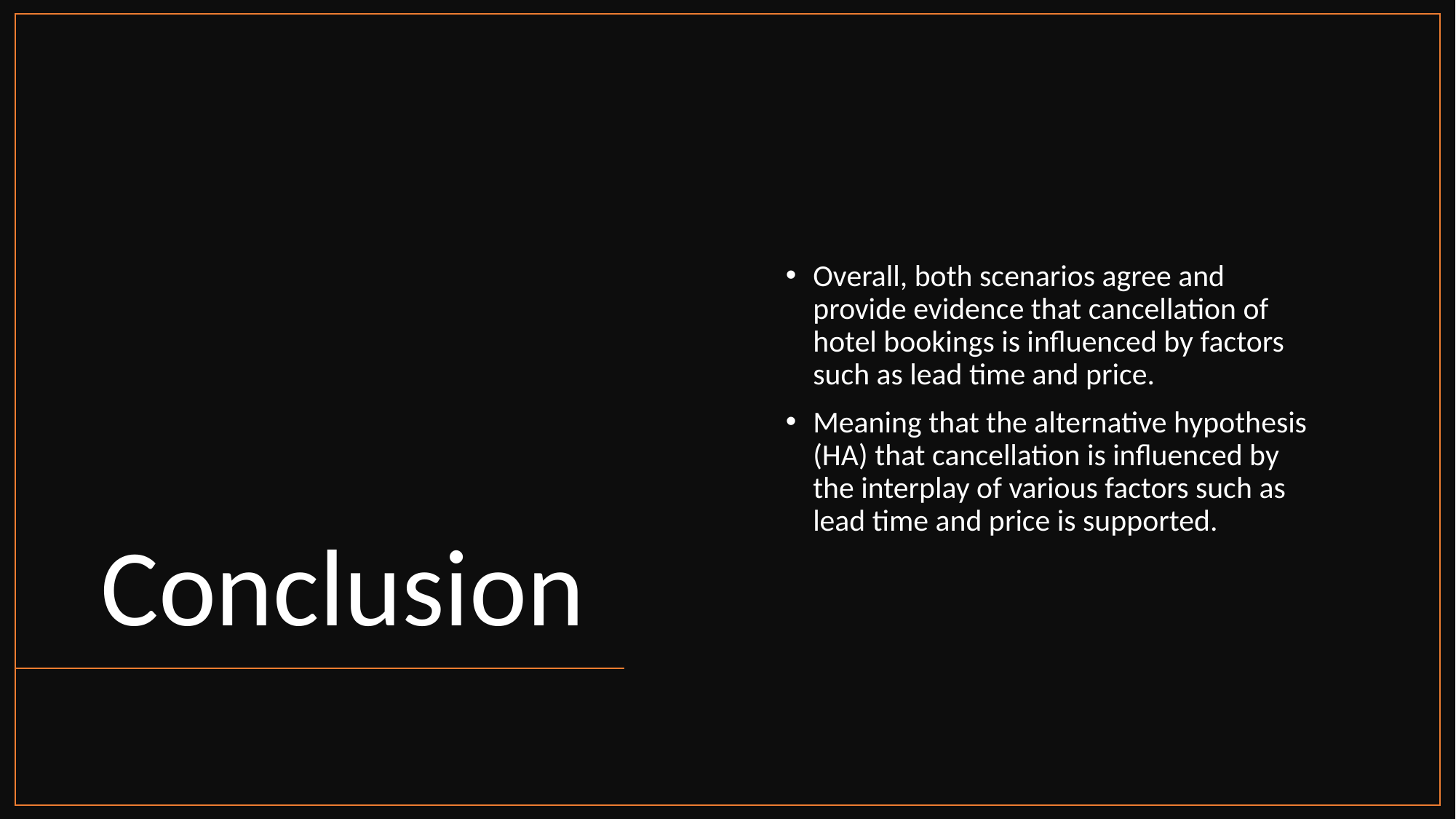

# Conclusion
Overall, both scenarios agree and provide evidence that cancellation of hotel bookings is influenced by factors such as lead time and price.
Meaning that the alternative hypothesis (HA) that cancellation is influenced by the interplay of various factors such as lead time and price is supported.